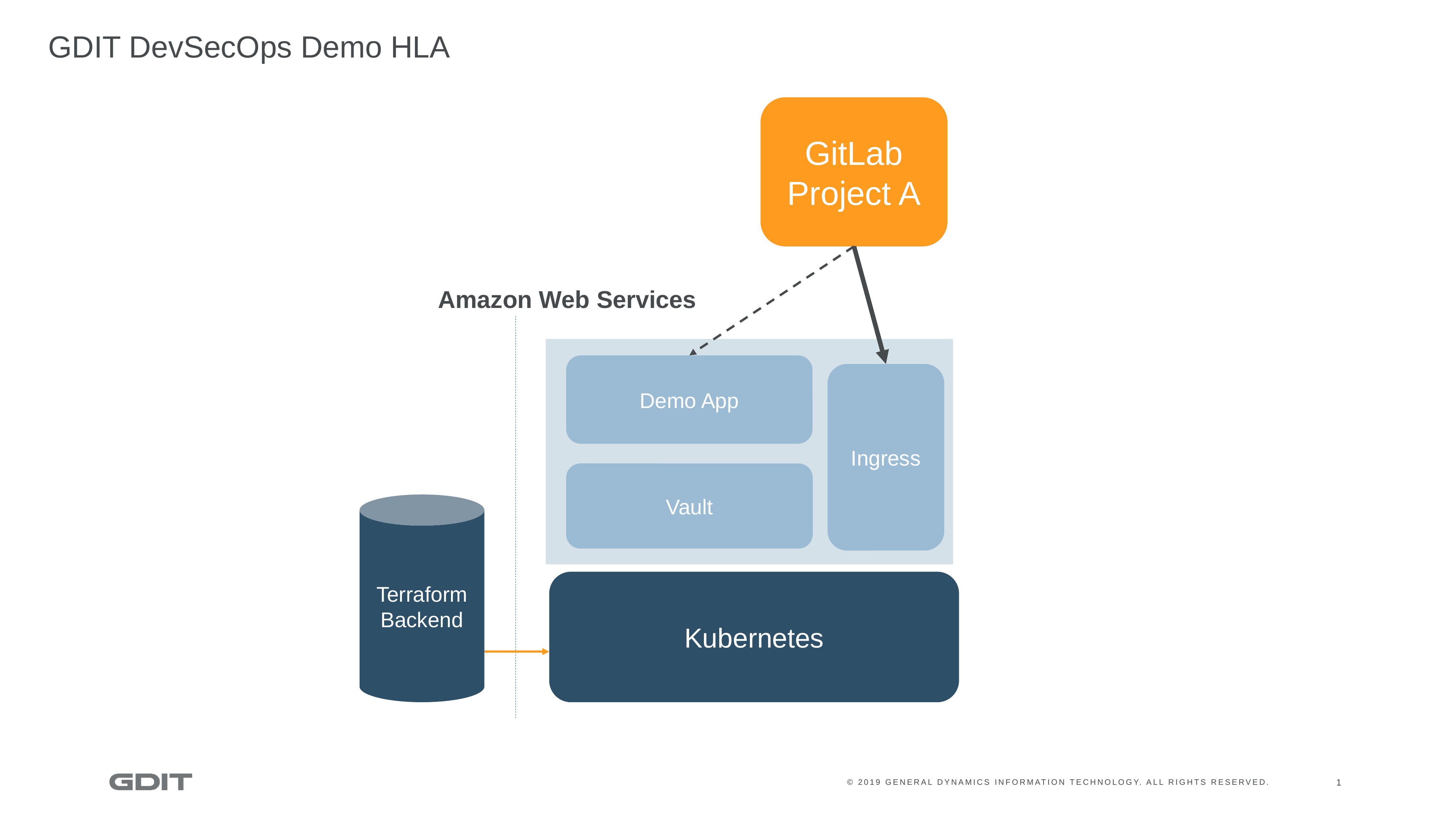

# GDIT DevSecOps Demo HLA
GitLab
Project A
Amazon Web Services

Demo App
Ingress
Vault
Terraform
Backend
Kubernetes
1
© 2019 GENERAL DYNAMICS INFORMATION TECHNOLOGY. ALL RIGHTS RESERVED.